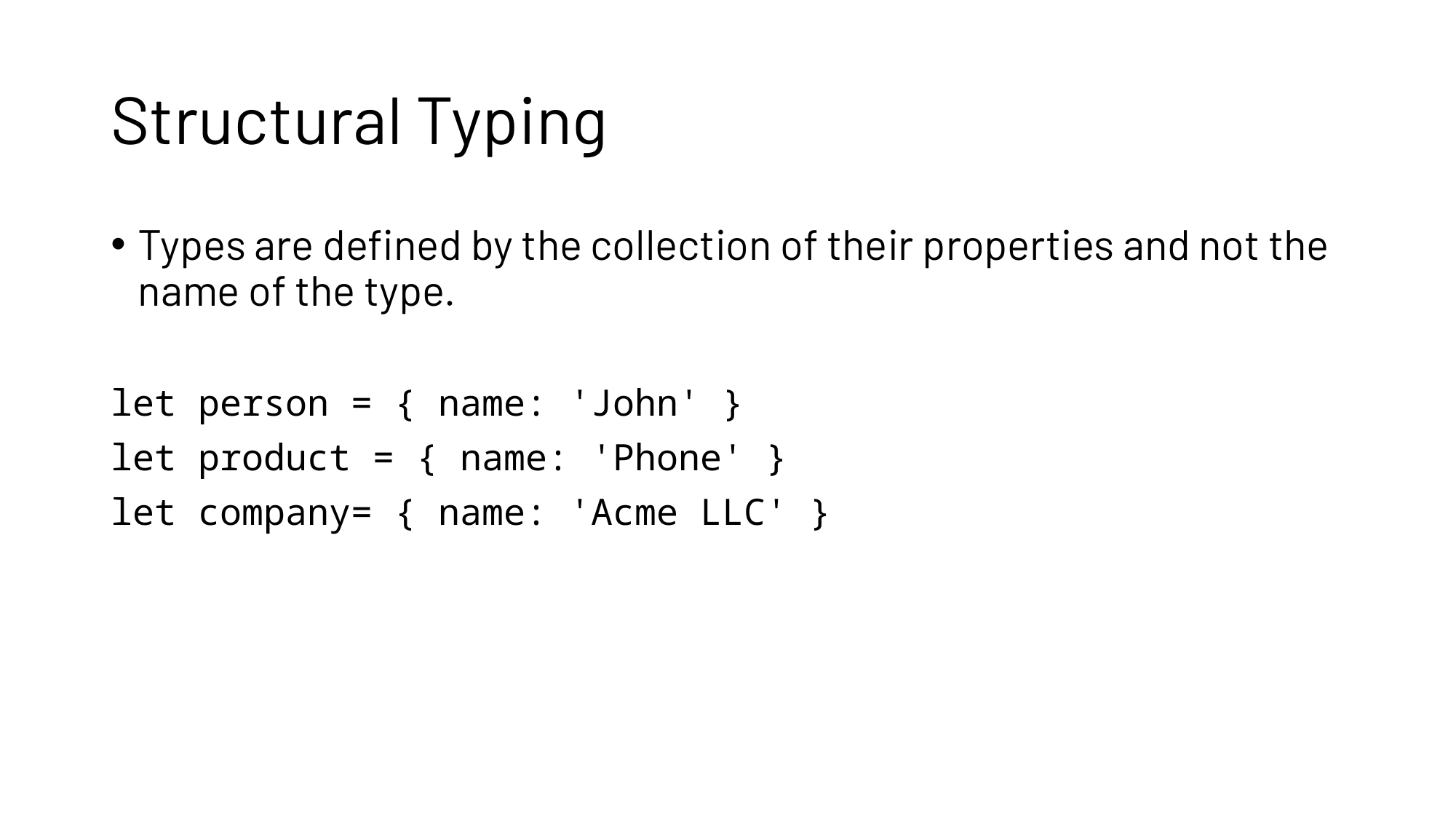

# Structural Typing
Types are defined by the collection of their properties and not the name of the type.

let person = { name: 'John' }
let product = { name: 'Phone' }
let company= { name: 'Acme LLC' }